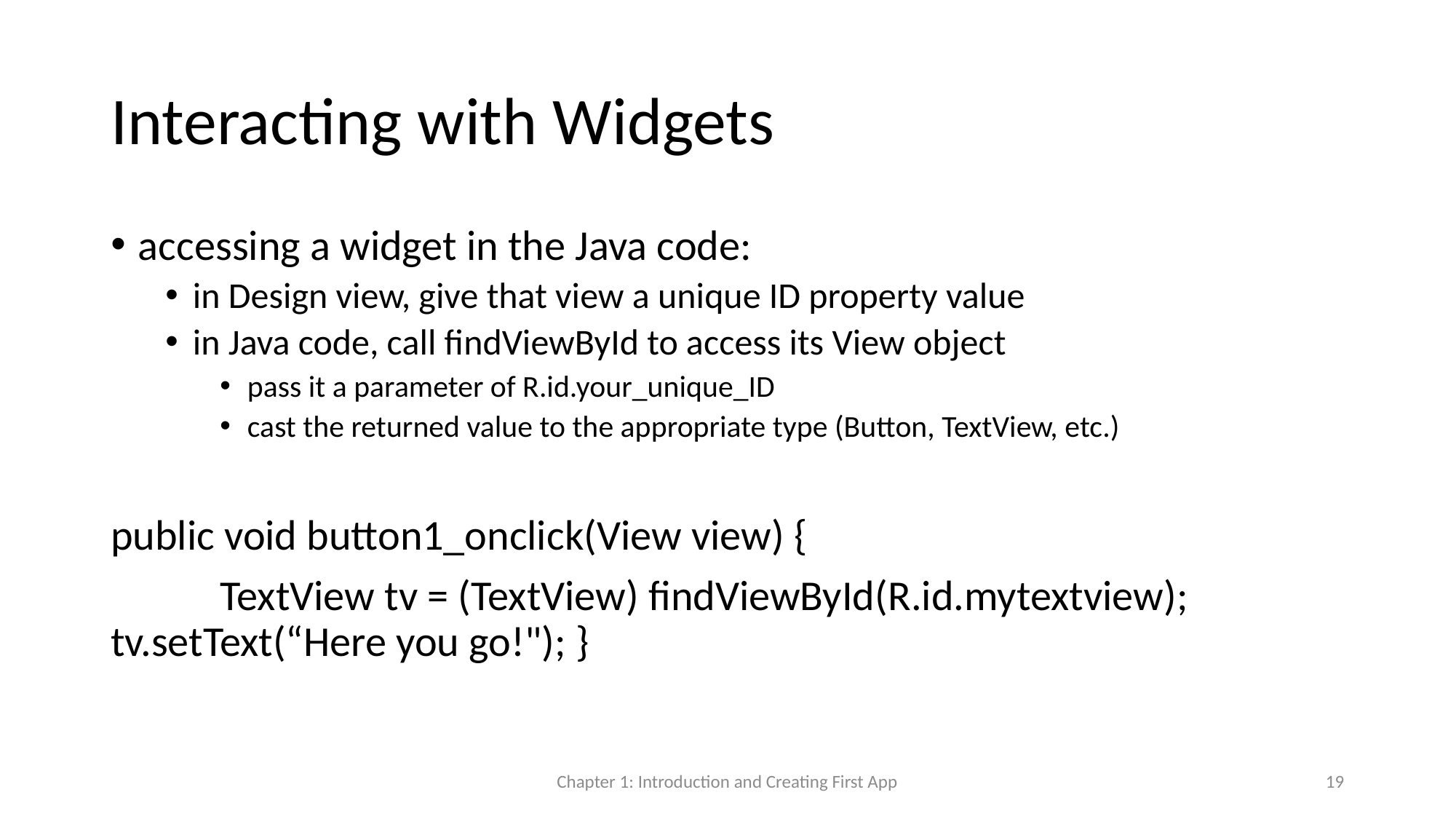

# Interacting with Widgets
accessing a widget in the Java code:
in Design view, give that view a unique ID property value
in Java code, call findViewById to access its View object
pass it a parameter of R.id.your_unique_ID
cast the returned value to the appropriate type (Button, TextView, etc.)

public void button1_onclick(View view) {
	TextView tv = (TextView) findViewById(R.id.mytextview); 	tv.setText(“Here you go!"); }
Chapter 1: Introduction and Creating First App
19